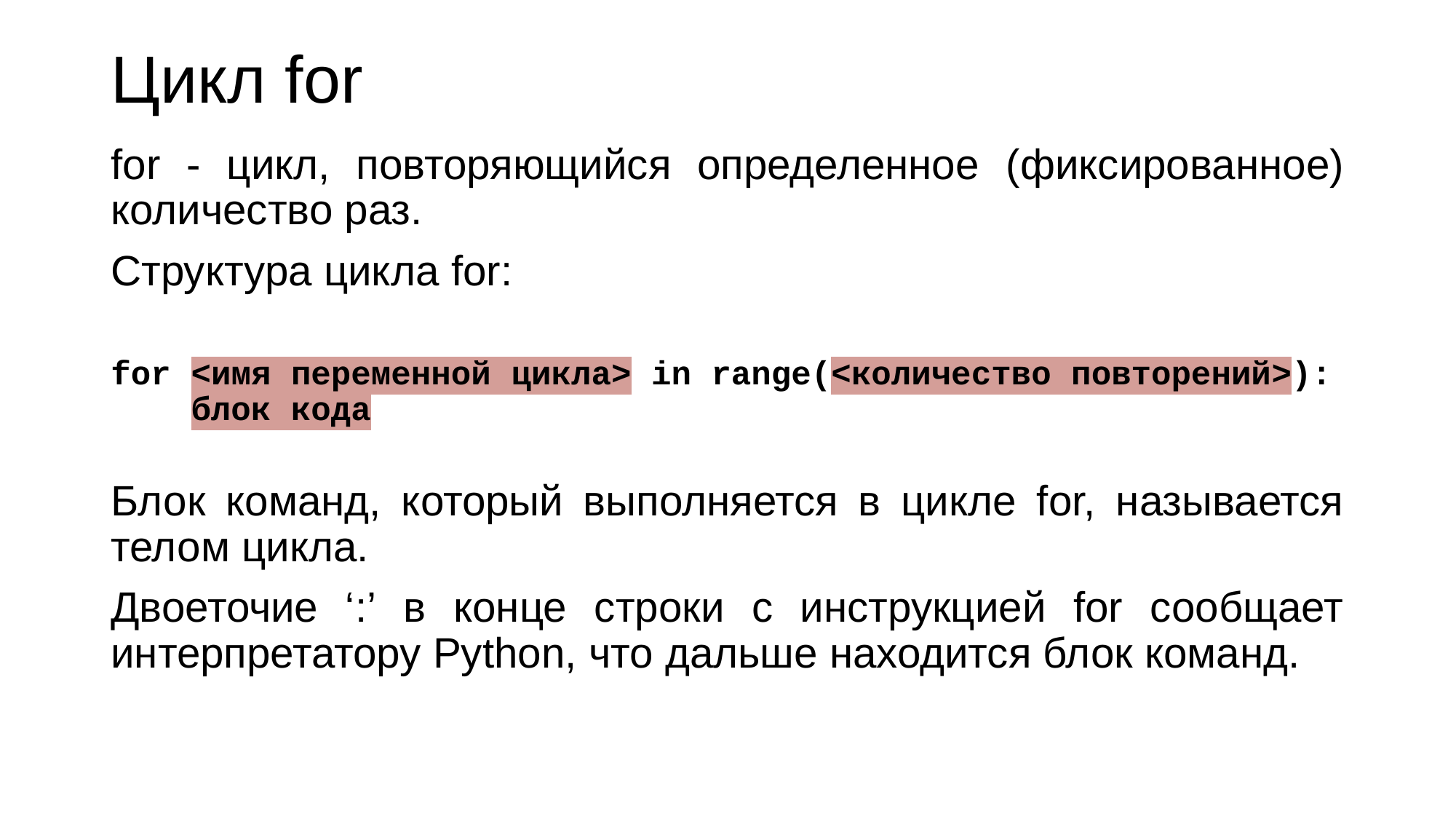

# Цикл for
for - цикл, повторяющийся определенное (фиксированное) количество раз.
Структура цикла for:

for <имя переменной цикла> in range(<количество повторений>):
    блок кода

Блок команд, который выполняется в цикле for, называется телом цикла.
Двоеточие ‘:’ в конце строки с инструкцией for сообщает интерпретатору Python, что дальше находится блок команд.